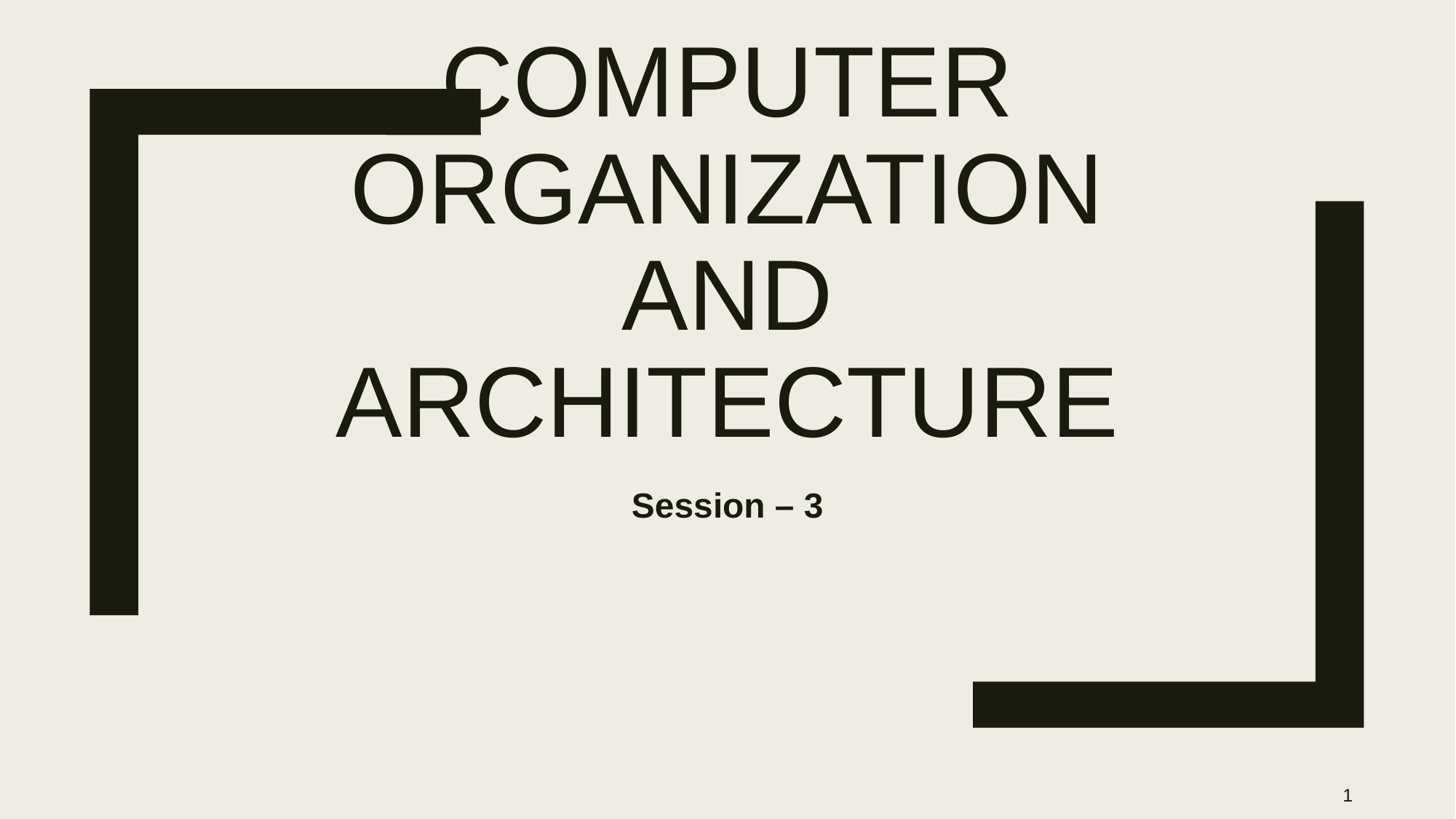

# Computer organization and architecture
Session – 3
1